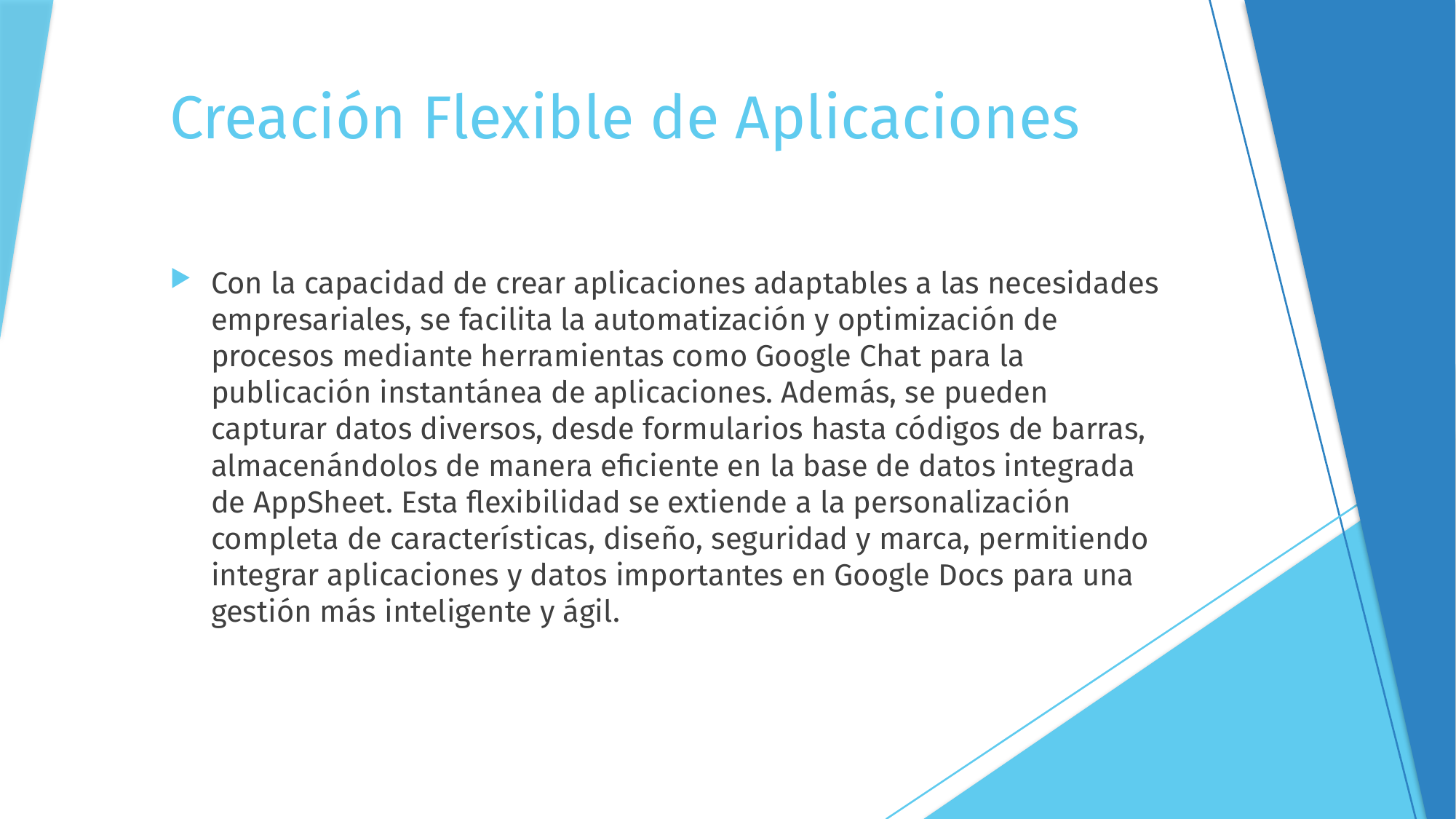

# Creación Flexible de Aplicaciones
Con la capacidad de crear aplicaciones adaptables a las necesidades empresariales, se facilita la automatización y optimización de procesos mediante herramientas como Google Chat para la publicación instantánea de aplicaciones. Además, se pueden capturar datos diversos, desde formularios hasta códigos de barras, almacenándolos de manera eficiente en la base de datos integrada de AppSheet. Esta flexibilidad se extiende a la personalización completa de características, diseño, seguridad y marca, permitiendo integrar aplicaciones y datos importantes en Google Docs para una gestión más inteligente y ágil.